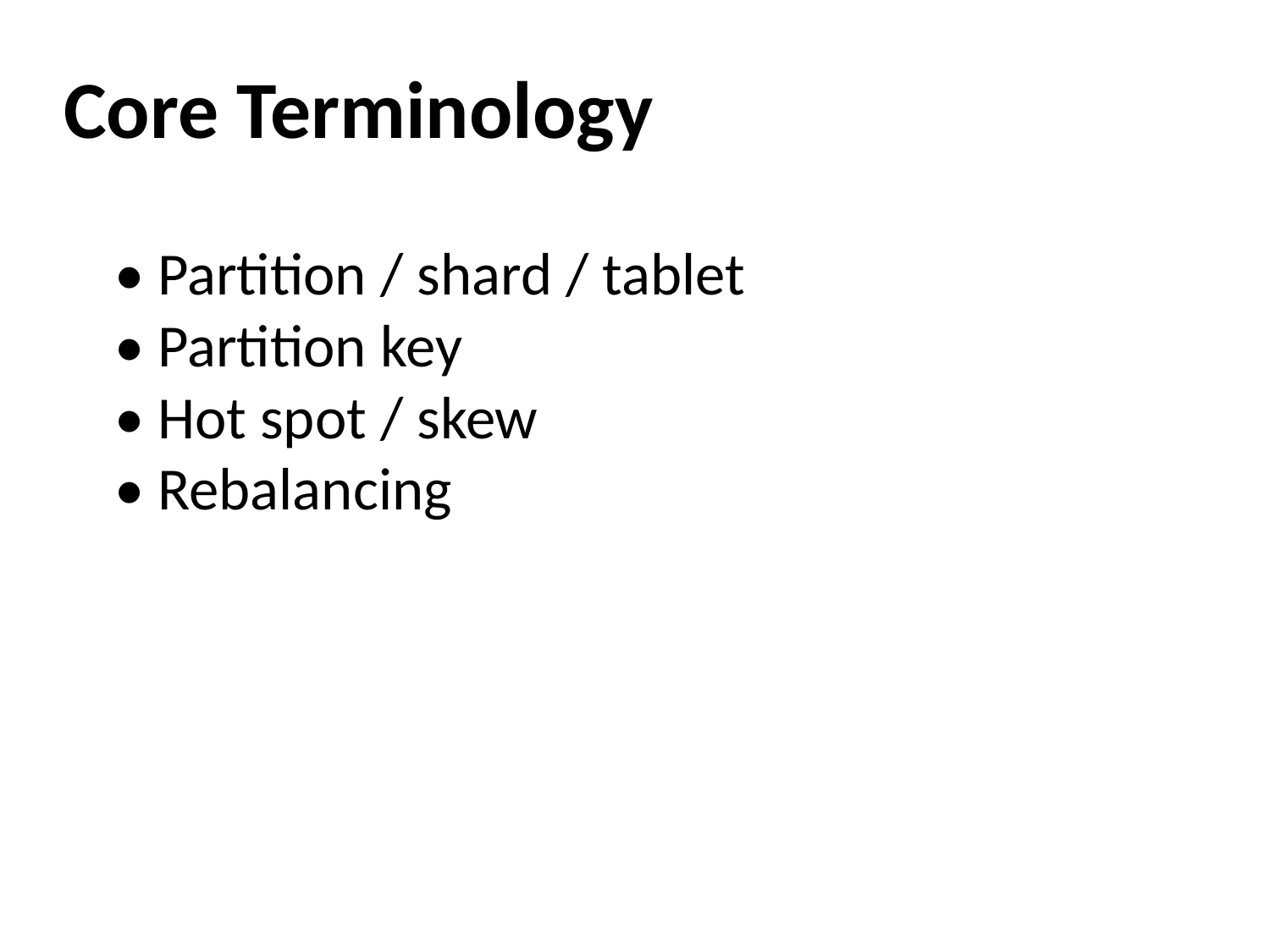

Core Terminology
• Partition / shard / tablet
• Partition key
• Hot spot / skew
• Rebalancing